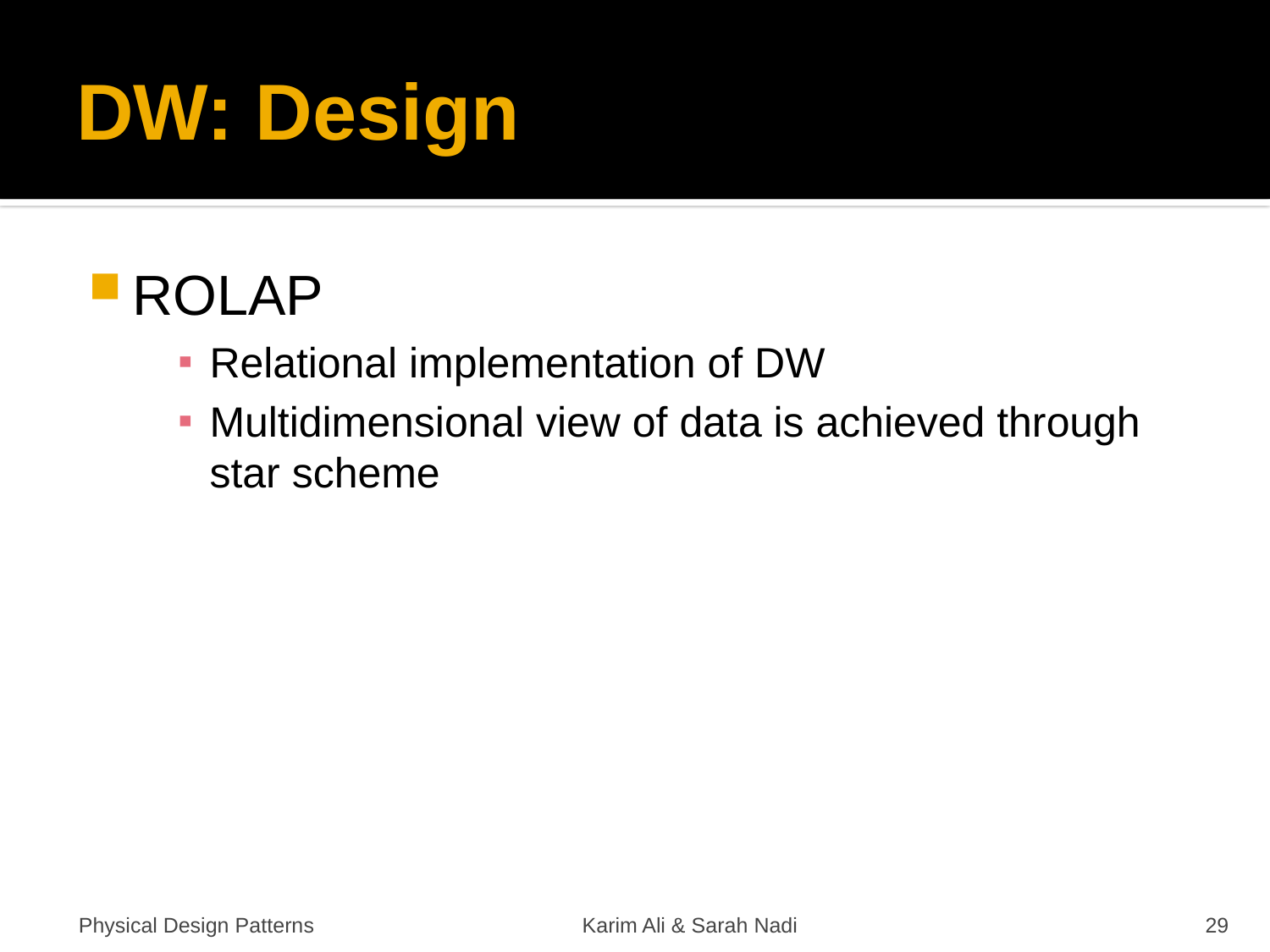

# DW: Design
ROLAP
Relational implementation of DW
Multidimensional view of data is achieved through star scheme

Physical Design Patterns
Karim Ali & Sarah Nadi
29